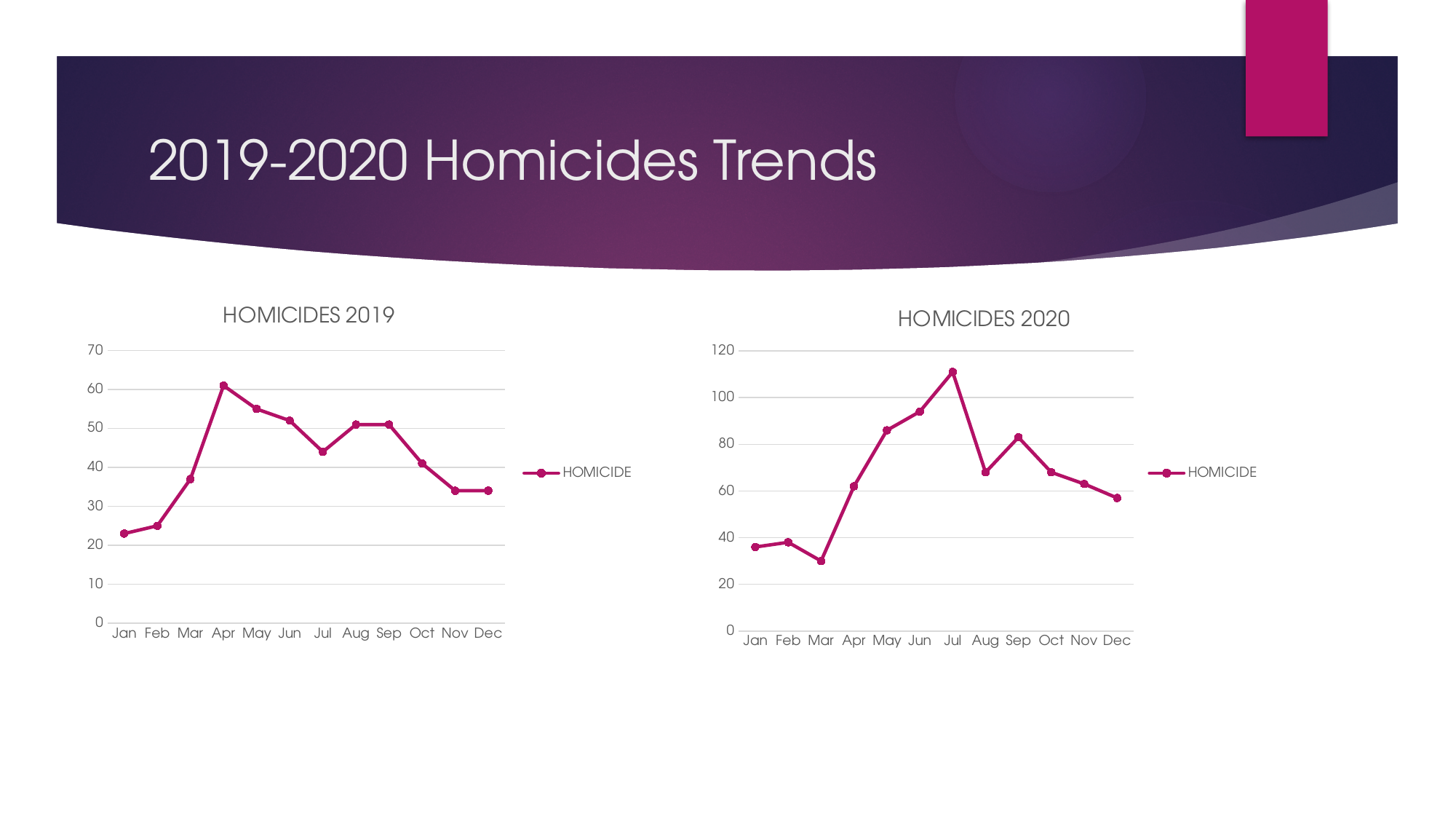

# 2019-2020 Homicides Trends

### Chart: HOMICIDES 2019

| Category |  |
|---|---|
| Jan | 23.0 |
| Feb | 25.0 |
| Mar | 37.0 |
| Apr | 61.0 |
| May | 55.0 |
| Jun | 52.0 |
| Jul | 44.0 |
| Aug | 51.0 |
| Sep | 51.0 |
| Oct | 41.0 |
| Nov | 34.0 |
| Dec | 34.0 |

### Chart: HOMICIDES 2020

| Category |  |
|---|---|
| Jan | 36.0 |
| Feb | 38.0 |
| Mar | 30.0 |
| Apr | 62.0 |
| May | 86.0 |
| Jun | 94.0 |
| Jul | 111.0 |
| Aug | 68.0 |
| Sep | 83.0 |
| Oct | 68.0 |
| Nov | 63.0 |
| Dec | 57.0 |